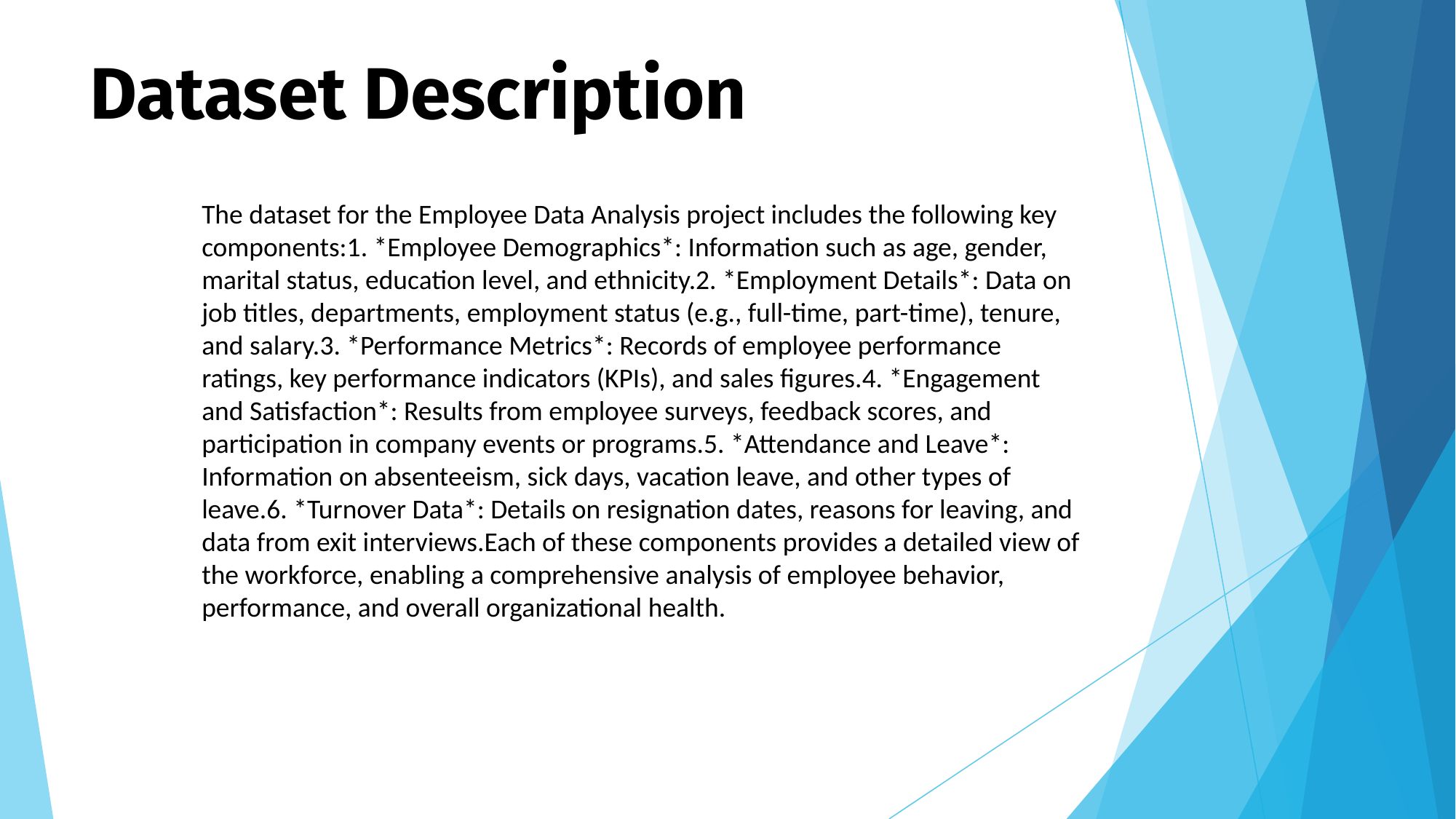

# Dataset Description
The dataset for the Employee Data Analysis project includes the following key components:1. *Employee Demographics*: Information such as age, gender, marital status, education level, and ethnicity.2. *Employment Details*: Data on job titles, departments, employment status (e.g., full-time, part-time), tenure, and salary.3. *Performance Metrics*: Records of employee performance ratings, key performance indicators (KPIs), and sales figures.4. *Engagement and Satisfaction*: Results from employee surveys, feedback scores, and participation in company events or programs.5. *Attendance and Leave*: Information on absenteeism, sick days, vacation leave, and other types of leave.6. *Turnover Data*: Details on resignation dates, reasons for leaving, and data from exit interviews.Each of these components provides a detailed view of the workforce, enabling a comprehensive analysis of employee behavior, performance, and overall organizational health.